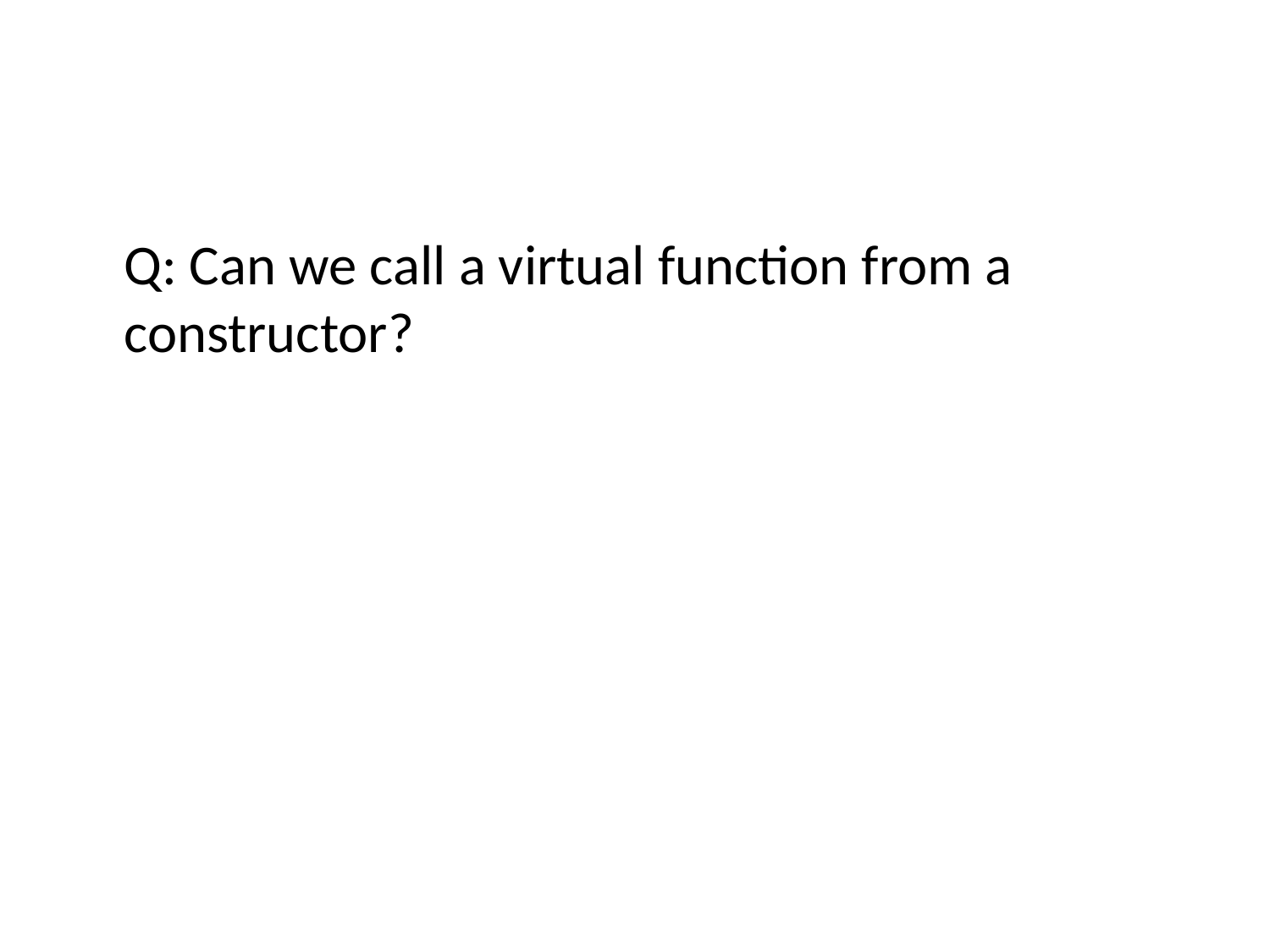

#
	Q: Can we call a virtual function from a constructor?